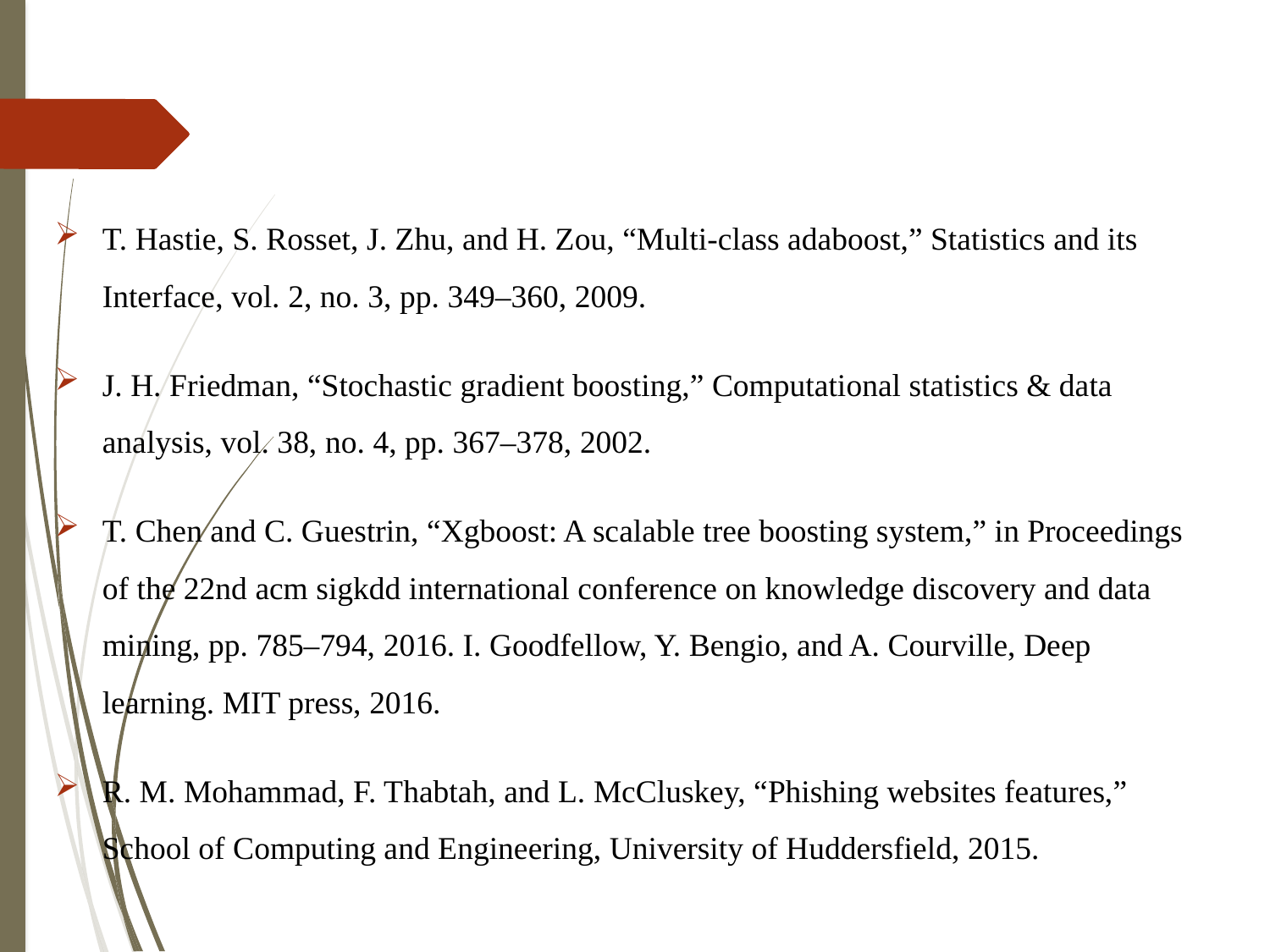

T. Hastie, S. Rosset, J. Zhu, and H. Zou, “Multi-class adaboost,” Statistics and its Interface, vol. 2, no. 3, pp. 349–360, 2009.
J. H. Friedman, “Stochastic gradient boosting,” Computational statistics & data analysis, vol. 38, no. 4, pp. 367–378, 2002.
T. Chen and C. Guestrin, “Xgboost: A scalable tree boosting system,” in Proceedings of the 22nd acm sigkdd international conference on knowledge discovery and data mining, pp. 785–794, 2016. I. Goodfellow, Y. Bengio, and A. Courville, Deep learning. MIT press, 2016.
R. M. Mohammad, F. Thabtah, and L. McCluskey, “Phishing websites features,” School of Computing and Engineering, University of Huddersfield, 2015.